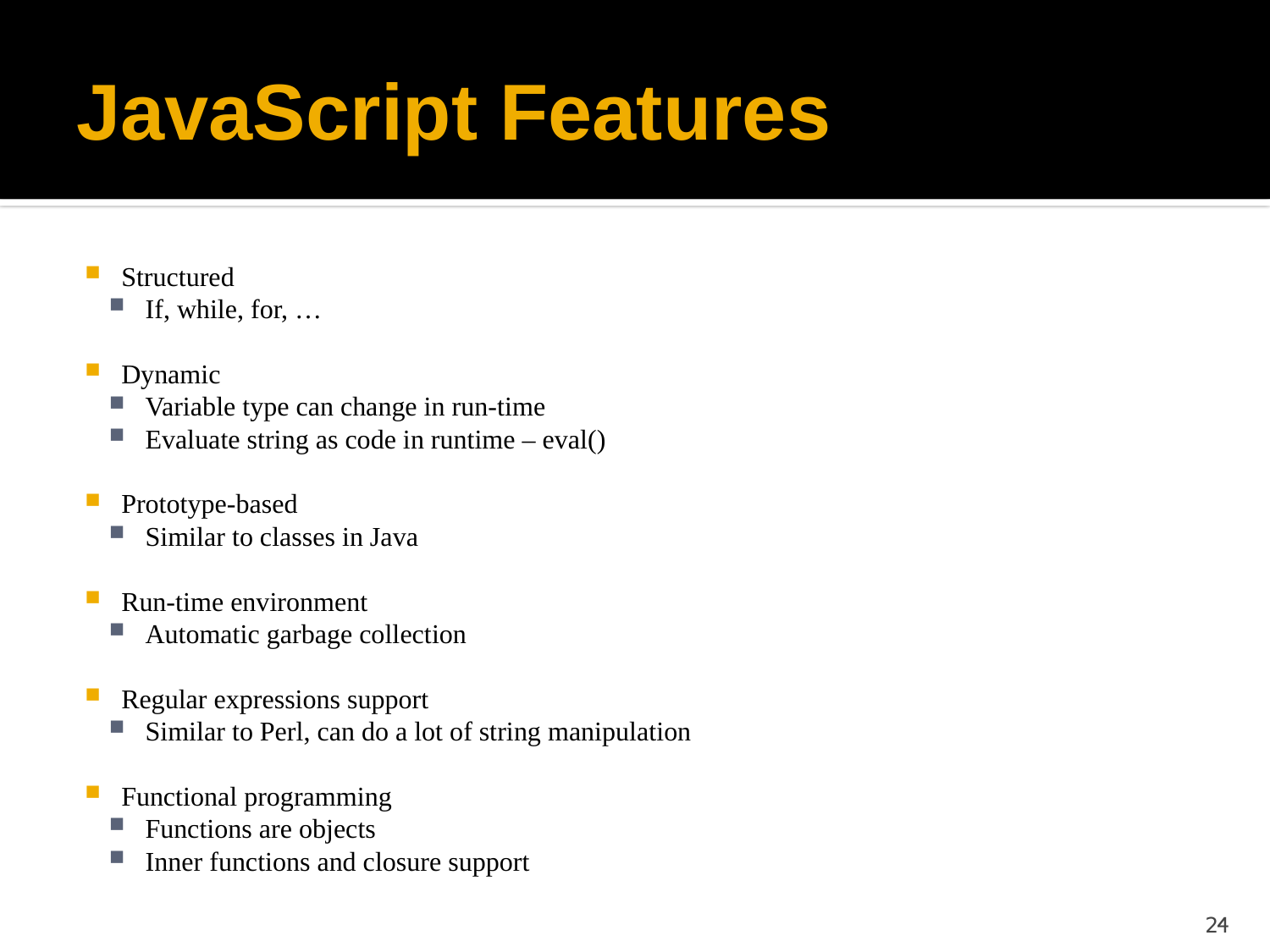

# JavaScript Features
Structured
If, while, for, …
Dynamic
Variable type can change in run-time
Evaluate string as code in runtime – eval()
Prototype-based
Similar to classes in Java
Run-time environment
Automatic garbage collection
Regular expressions support
Similar to Perl, can do a lot of string manipulation
Functional programming
Functions are objects
Inner functions and closure support

24